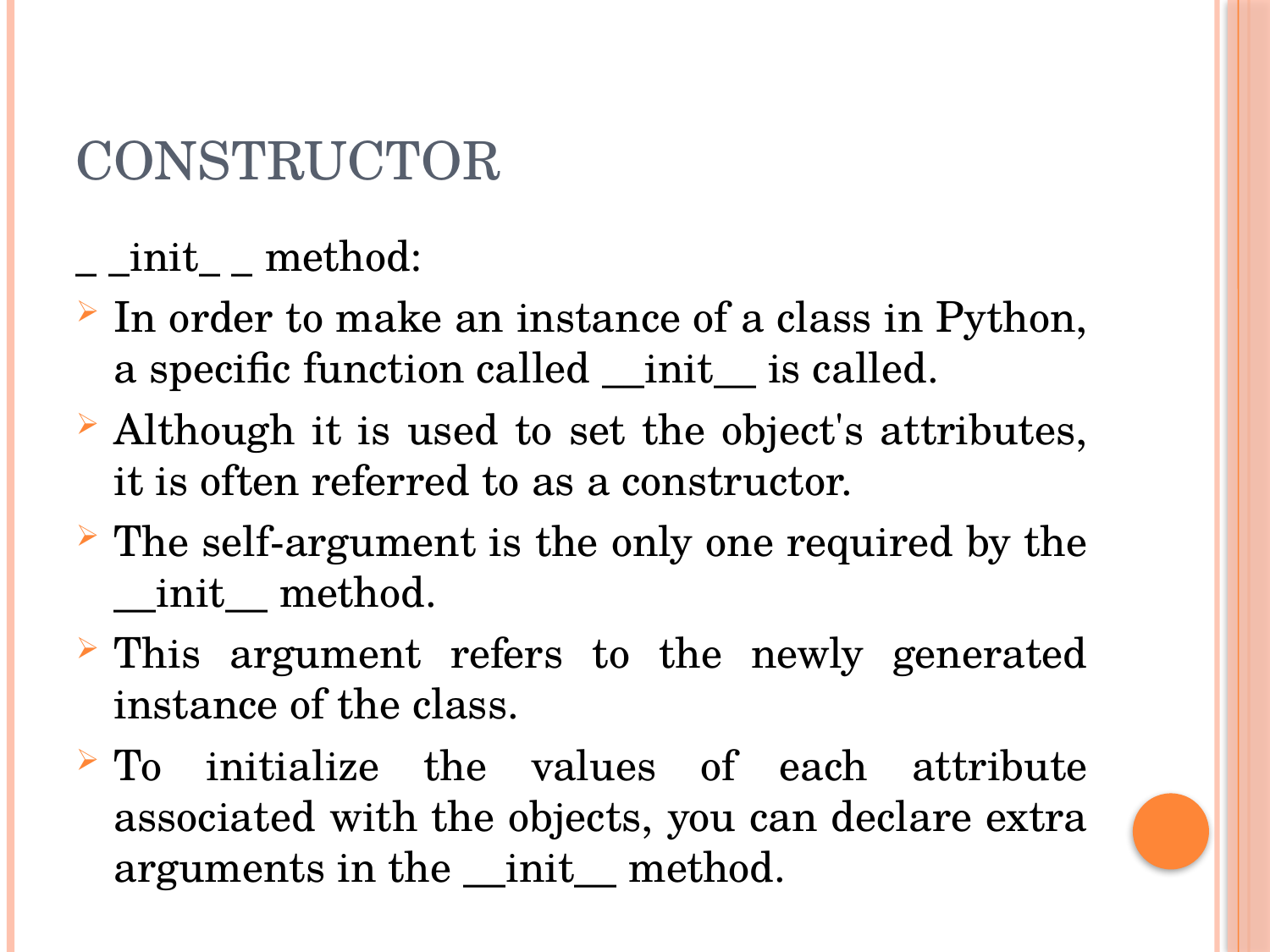

# Constructor
_ _init_ _ method:
In order to make an instance of a class in Python, a specific function called __init__ is called.
Although it is used to set the object's attributes, it is often referred to as a constructor.
The self-argument is the only one required by the __init__ method.
This argument refers to the newly generated instance of the class.
To initialize the values of each attribute associated with the objects, you can declare extra arguments in the __init__ method.